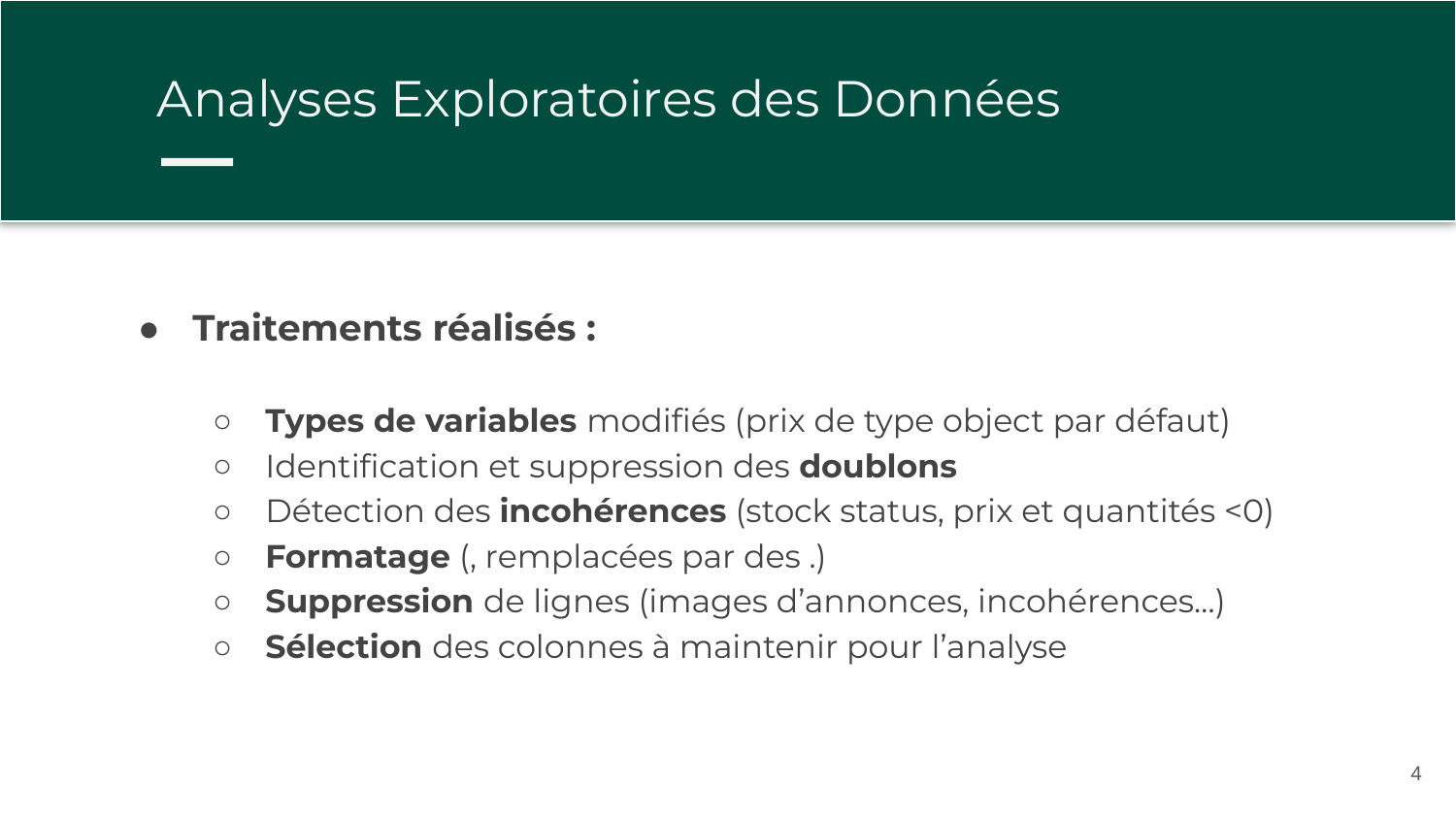

Analyses Exploratoires des Données

Traitements réalisés :

Types de variables modifiés (prix de type object par défaut)
Identification et suppression des doublons
Détection des incohérences (stock status, prix et quantités <0)
Formatage (, remplacées par des .)
Suppression de lignes (images d’annonces, incohérences…)
Sélection des colonnes à maintenir pour l’analyse

4